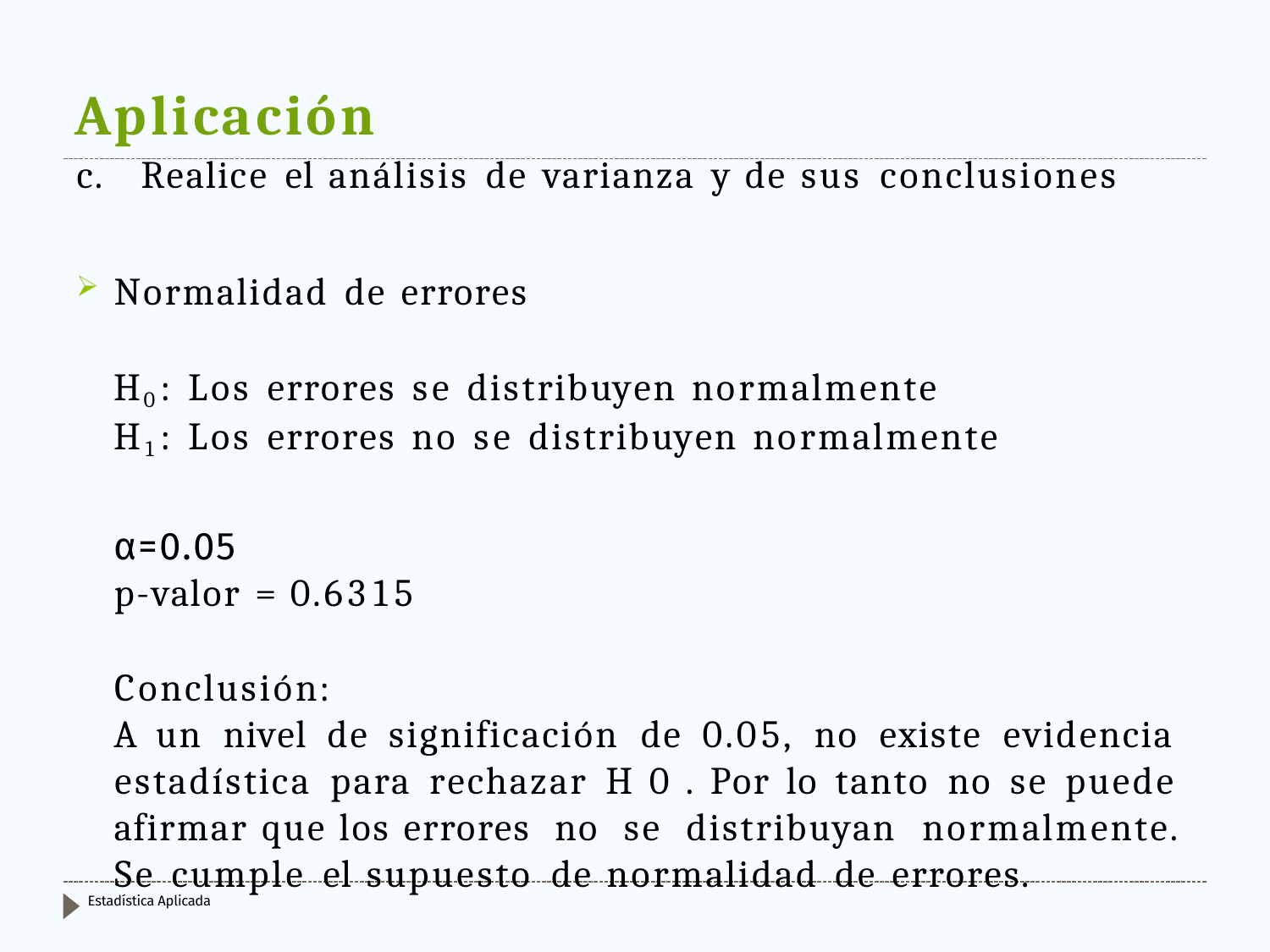

# Aplicación
c.	Realice el análisis de varianza y de sus conclusiones

Normalidad de errores

H0 :  Los  errores  se  distribuyen  normalmente
H1 :  Los  errores  no  se  distribuyen  normalmente

α=0.05
p-valor = 0.6315

Conclusión:
A un nivel de significación de 0.05, no existe evidencia  estadística para rechazar H 0 . Por lo tanto no se puede  afirmar que los errores  no  se  distribuyan  normalmente.  Se cumple el supuesto de normalidad de errores.
Estadística Aplicada